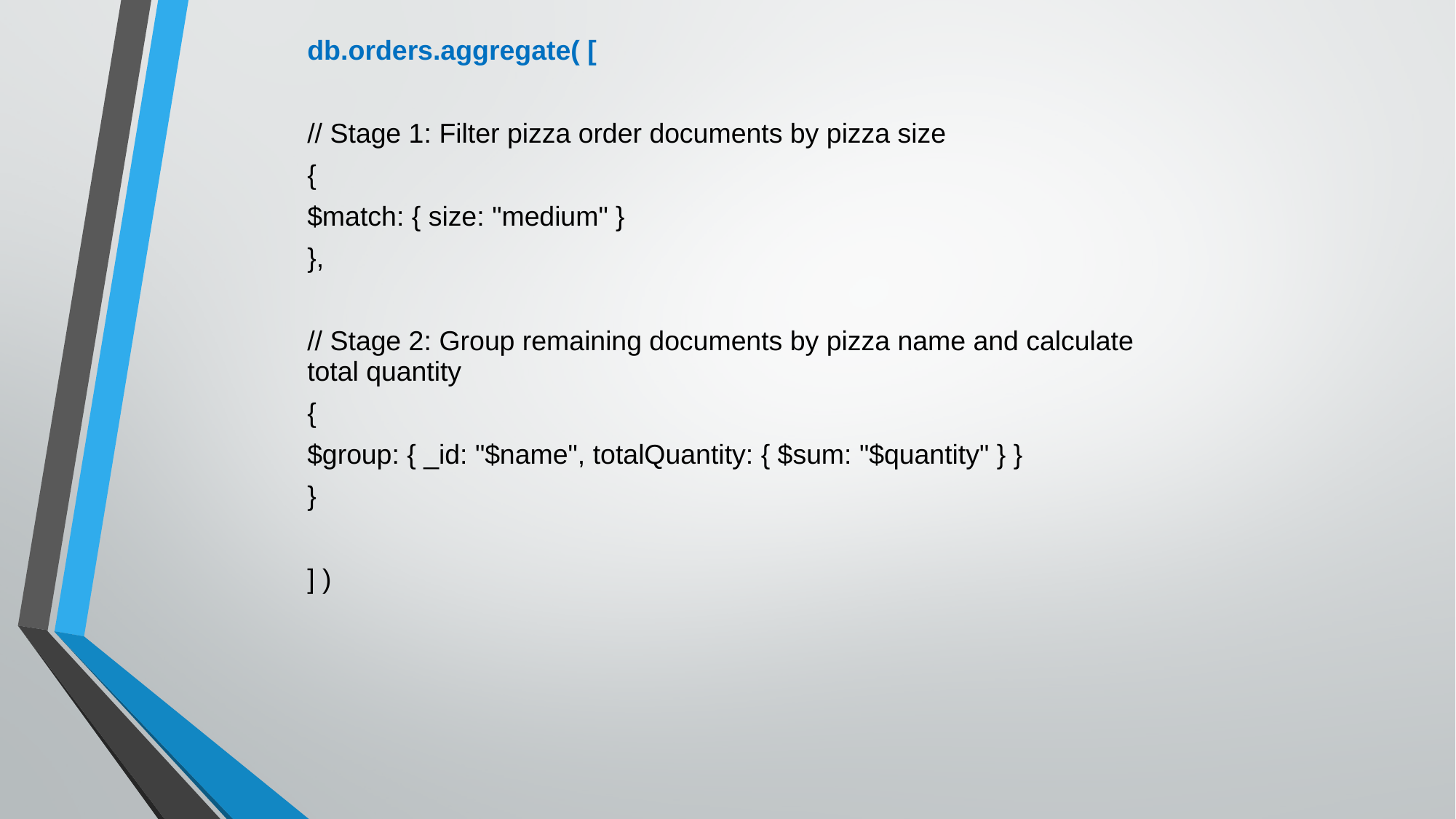

| db.orders.aggregate( [ |
| --- |
|  |
| // Stage 1: Filter pizza order documents by pizza size |
| { |
| $match: { size: "medium" } |
| }, |
|  |
| // Stage 2: Group remaining documents by pizza name and calculate total quantity |
| { |
| $group: { \_id: "$name", totalQuantity: { $sum: "$quantity" } } |
| } |
|  |
| ] ) |